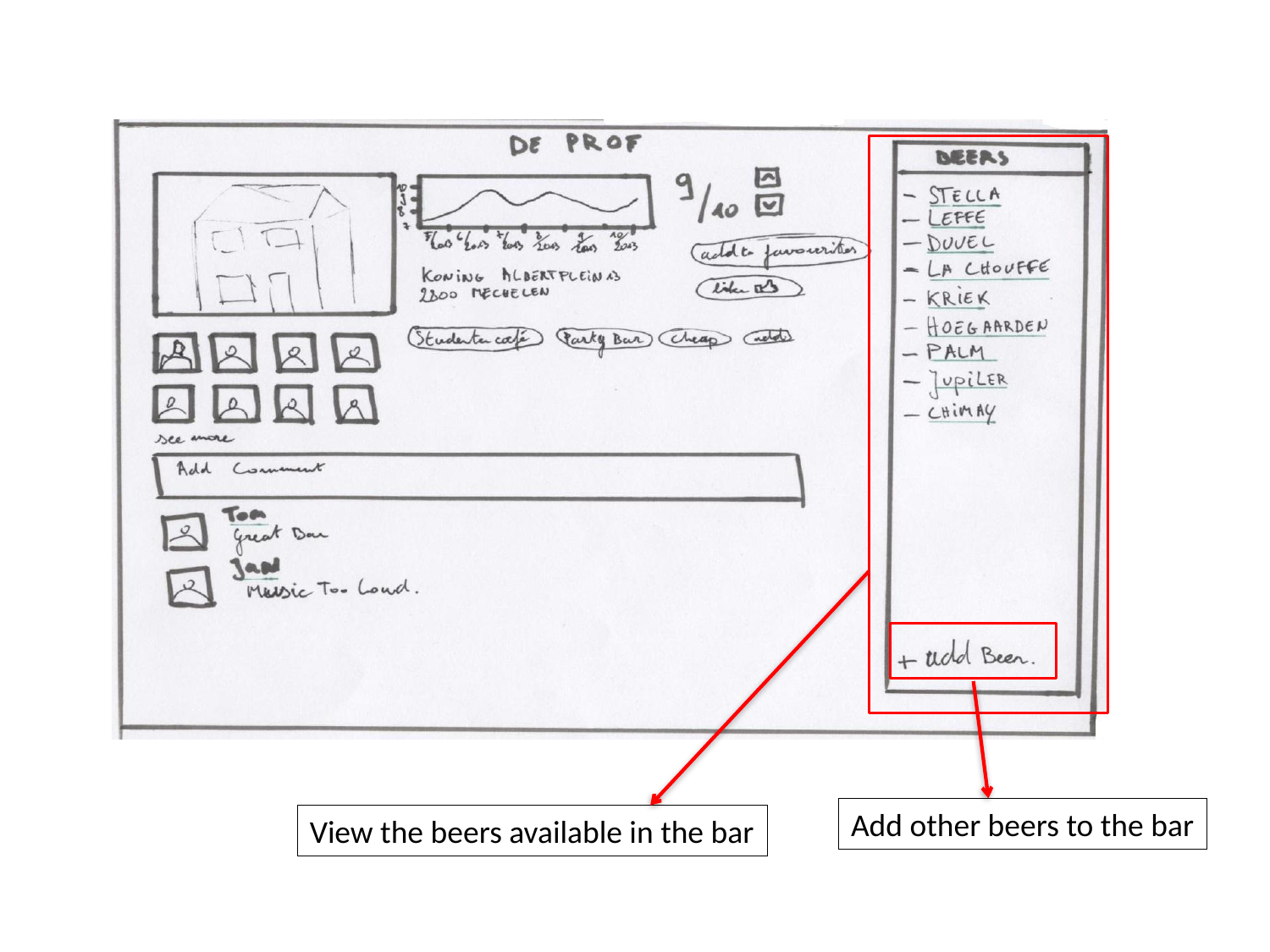

Add other beers to the bar
View the beers available in the bar